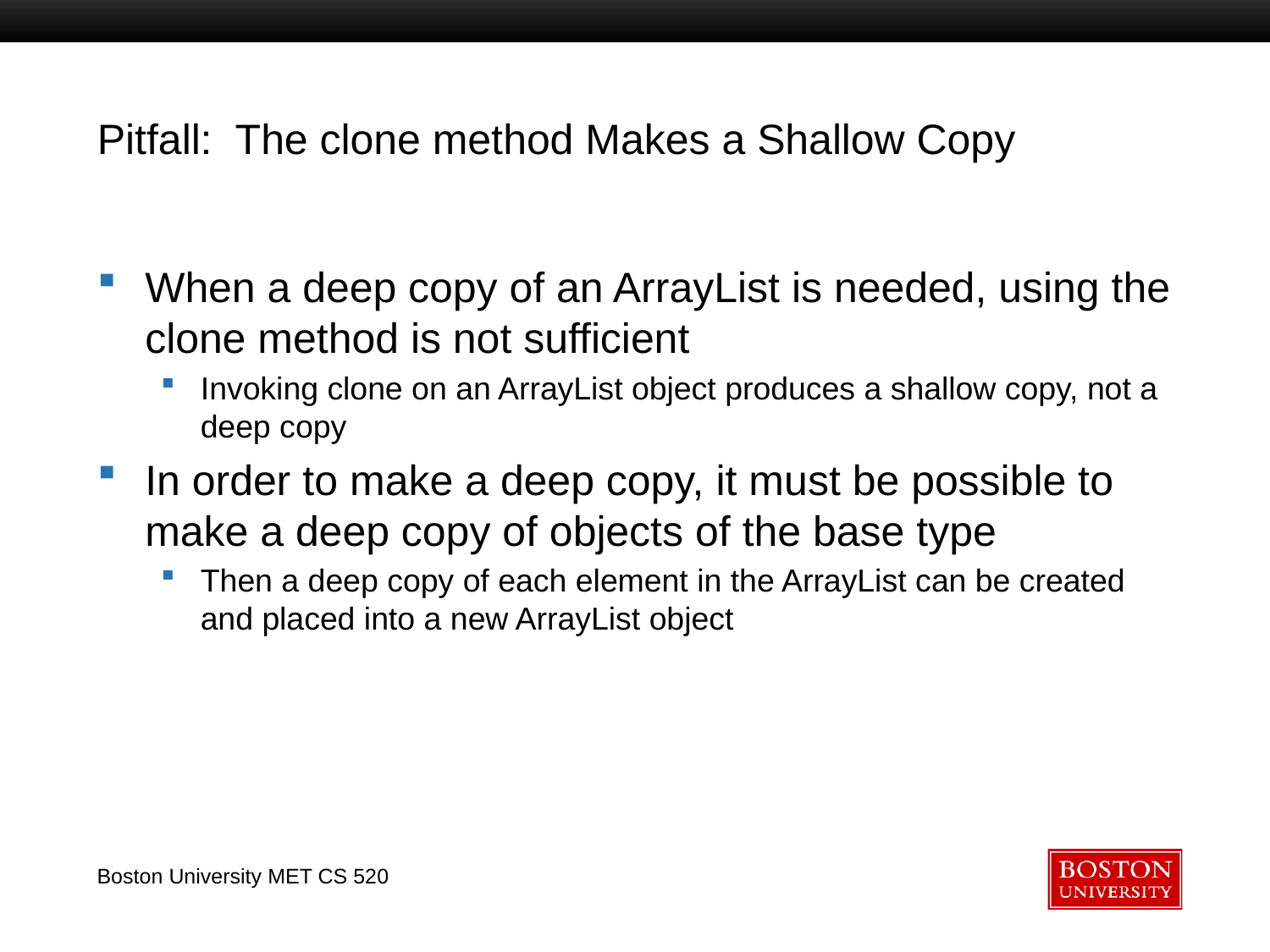

# Pitfall:  The clone method Makes a Shallow Copy
When a deep copy of an ArrayList is needed, using the clone method is not sufficient
Invoking clone on an ArrayList object produces a shallow copy, not a deep copy
In order to make a deep copy, it must be possible to make a deep copy of objects of the base type
Then a deep copy of each element in the ArrayList can be created and placed into a new ArrayList object